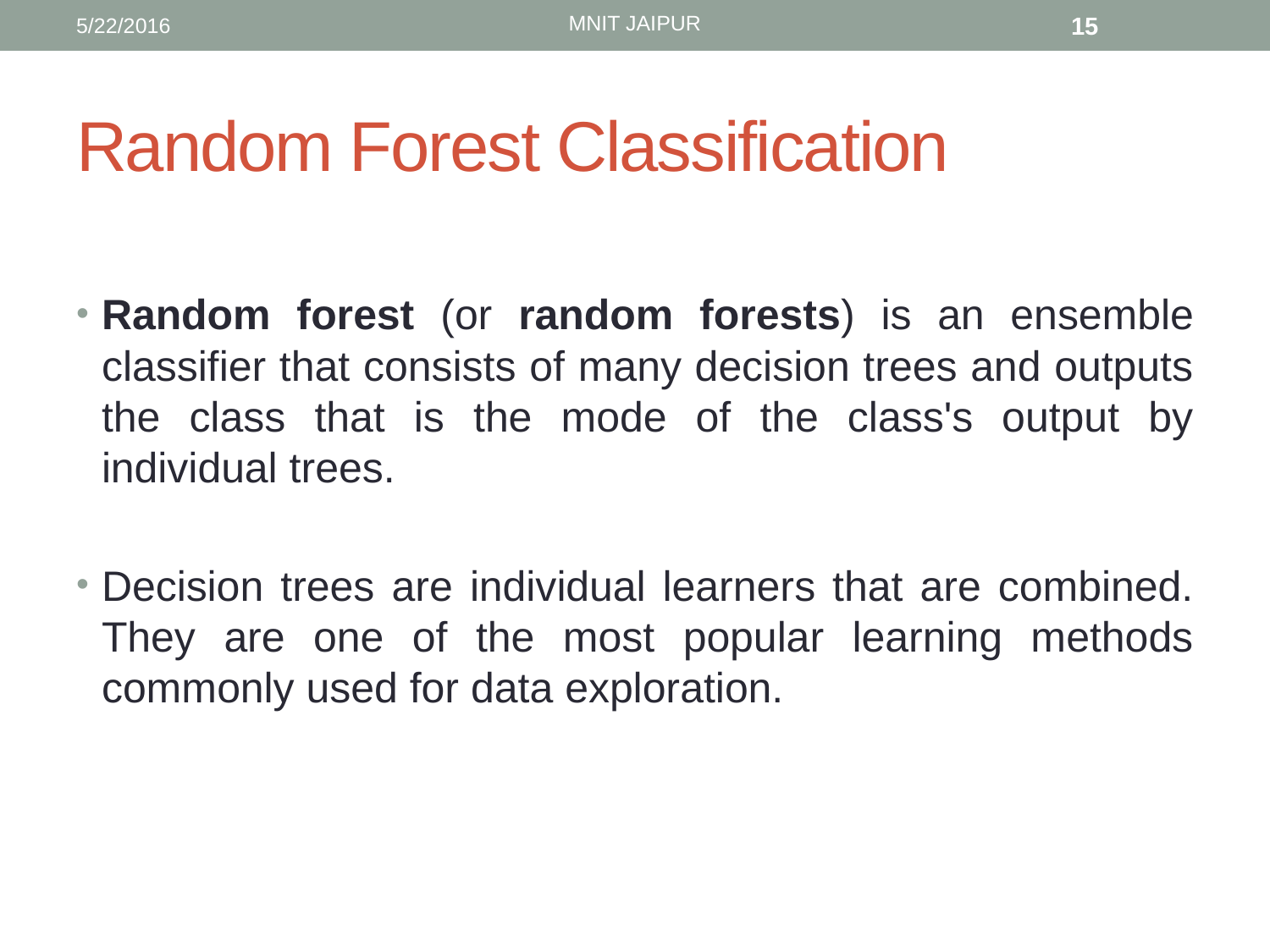

MNIT JAIPUR
5/22/2016
15
# Random Forest Classification

Random forest (or random forests) is an ensemble classifier that consists of many decision trees and outputs the class that is the mode of the class's output by individual trees.

Decision trees are individual learners that are combined. They are one of the most popular learning methods commonly used for data exploration.